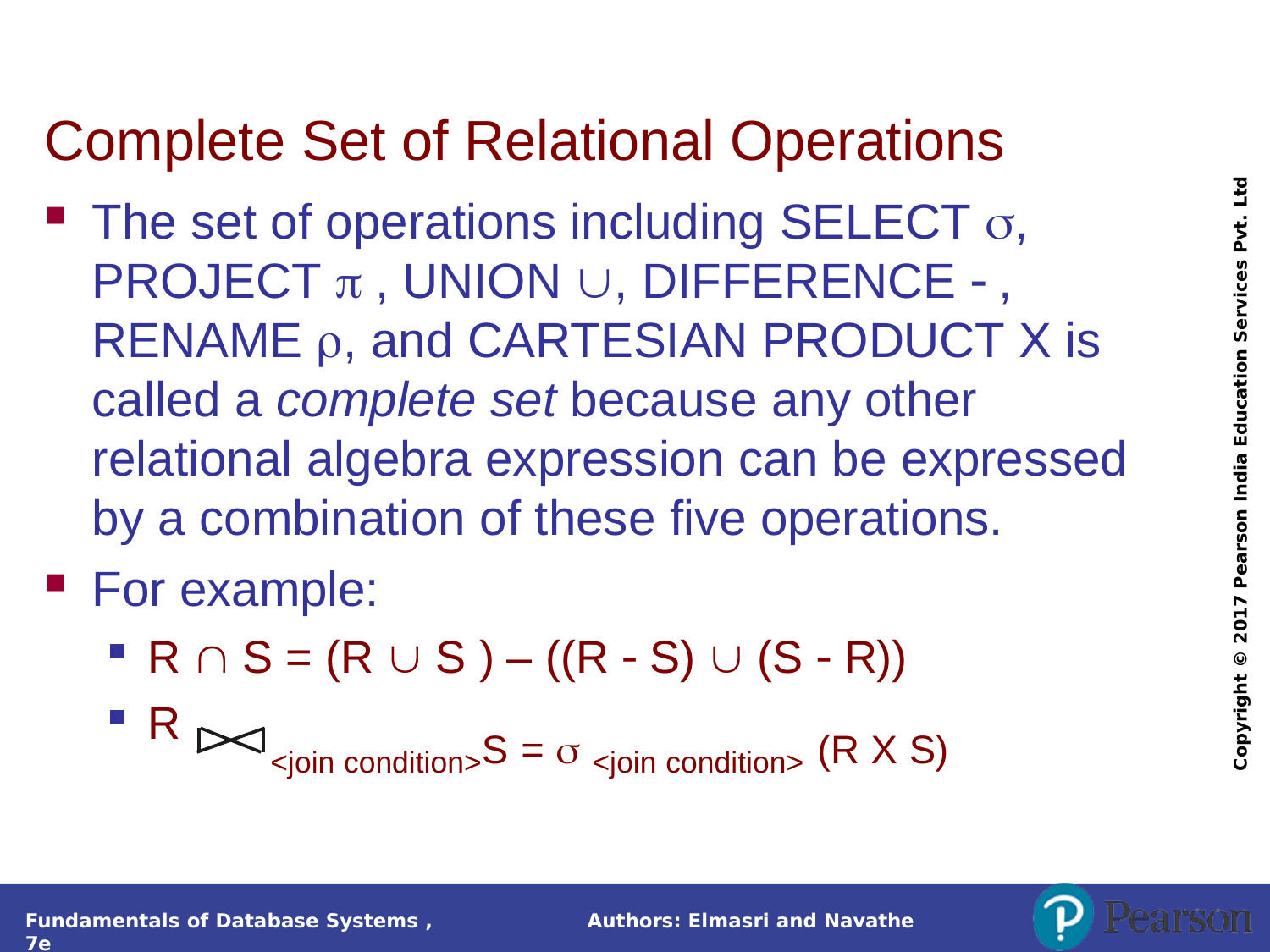

# Complete Set of Relational Operations
Copyright © 2017 Pearson India Education Services Pvt. Ltd
The set of operations including SELECT σ, PROJECT π , UNION ∪, DIFFERENCE − , RENAME ρ, and CARTESIAN PRODUCT X is
called a complete set because any other relational algebra expression can be expressed by a combination of these five operations.
For example:
R ∩ S = (R ∪ S ) – ((R − S) ∪ (S − R))
R
<join condition>S = σ <join condition> (R X S)

Authors: Elmasri and Navathe
Fundamentals of Database Systems , 7e